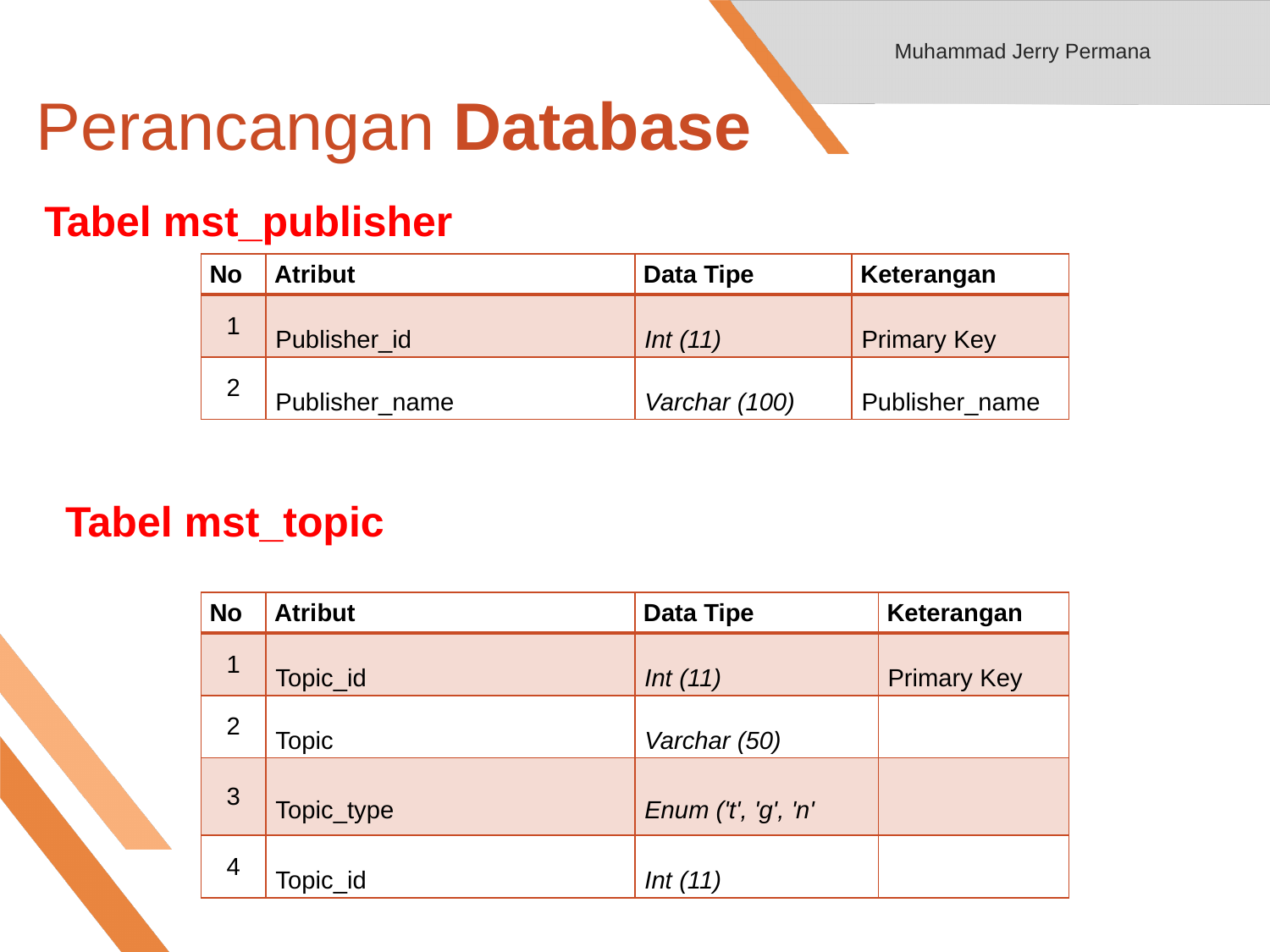

Muhammad Jerry Permana
# Perancangan Database
Tabel mst_publisher

| No | Atribut | Data Tipe | Keterangan |
| --- | --- | --- | --- |
| 1 | Publisher\_id | Int (11) | Primary Key |
| 2 | Publisher\_name | Varchar (100) | Publisher\_name |
Tabel mst_topic
| No | Atribut | Data Tipe | Keterangan |
| --- | --- | --- | --- |
| 1 | Topic\_id | Int (11) | Primary Key |
| 2 | Topic | Varchar (50) |  |
| 3 | Topic\_type | Enum ('t', 'g', 'n' |  |
| 4 | Topic\_id | Int (11) |  |